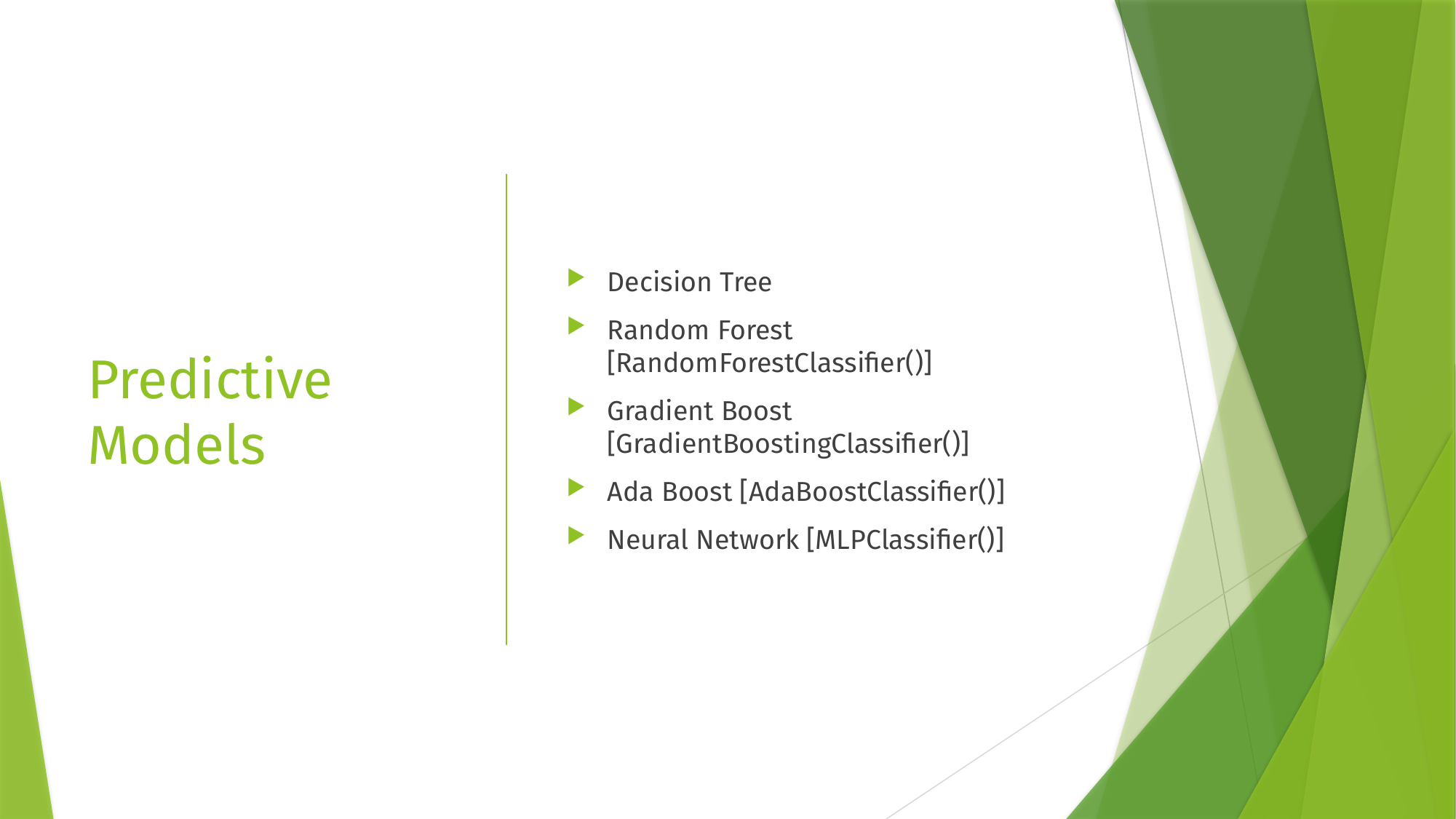

# Predictive Models
Decision Tree
Random Forest [RandomForestClassifier()]
Gradient Boost [GradientBoostingClassifier()]
Ada Boost [AdaBoostClassifier()]
Neural Network [MLPClassifier()]